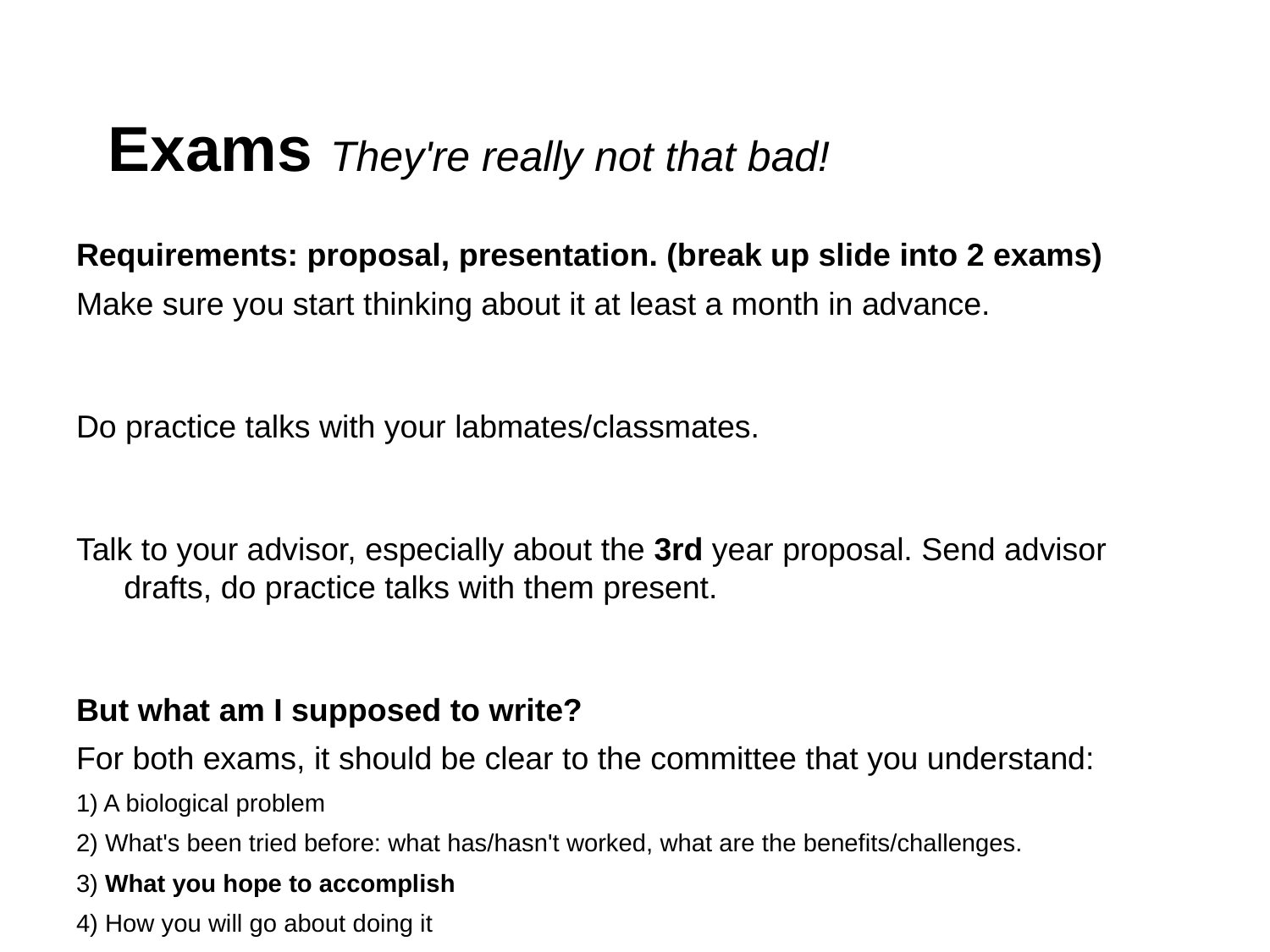

# Exams They're really not that bad!
Requirements: proposal, presentation. (break up slide into 2 exams)
Make sure you start thinking about it at least a month in advance.

Do practice talks with your labmates/classmates.

Talk to your advisor, especially about the 3rd year proposal. Send advisor drafts, do practice talks with them present.

But what am I supposed to write?
For both exams, it should be clear to the committee that you understand:
1) A biological problem
2) What's been tried before: what has/hasn't worked, what are the benefits/challenges.
3) What you hope to accomplish
4) How you will go about doing it
5) What will a result of X tell you about (1) ???